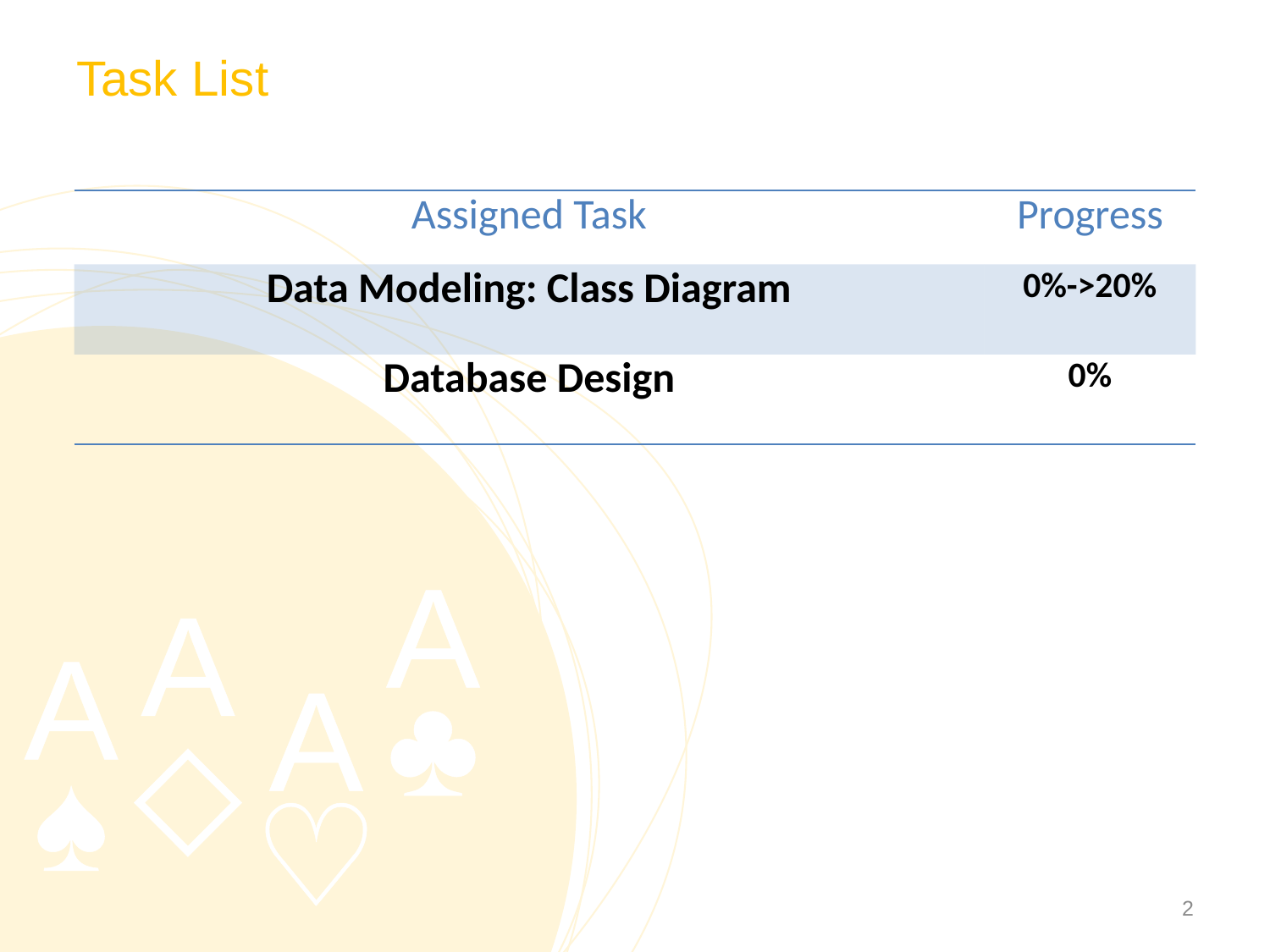

# Task List
| Assigned Task | Progress |
| --- | --- |
| Data Modeling: Class Diagram | 0%->20% |
| Database Design | 0% |
2